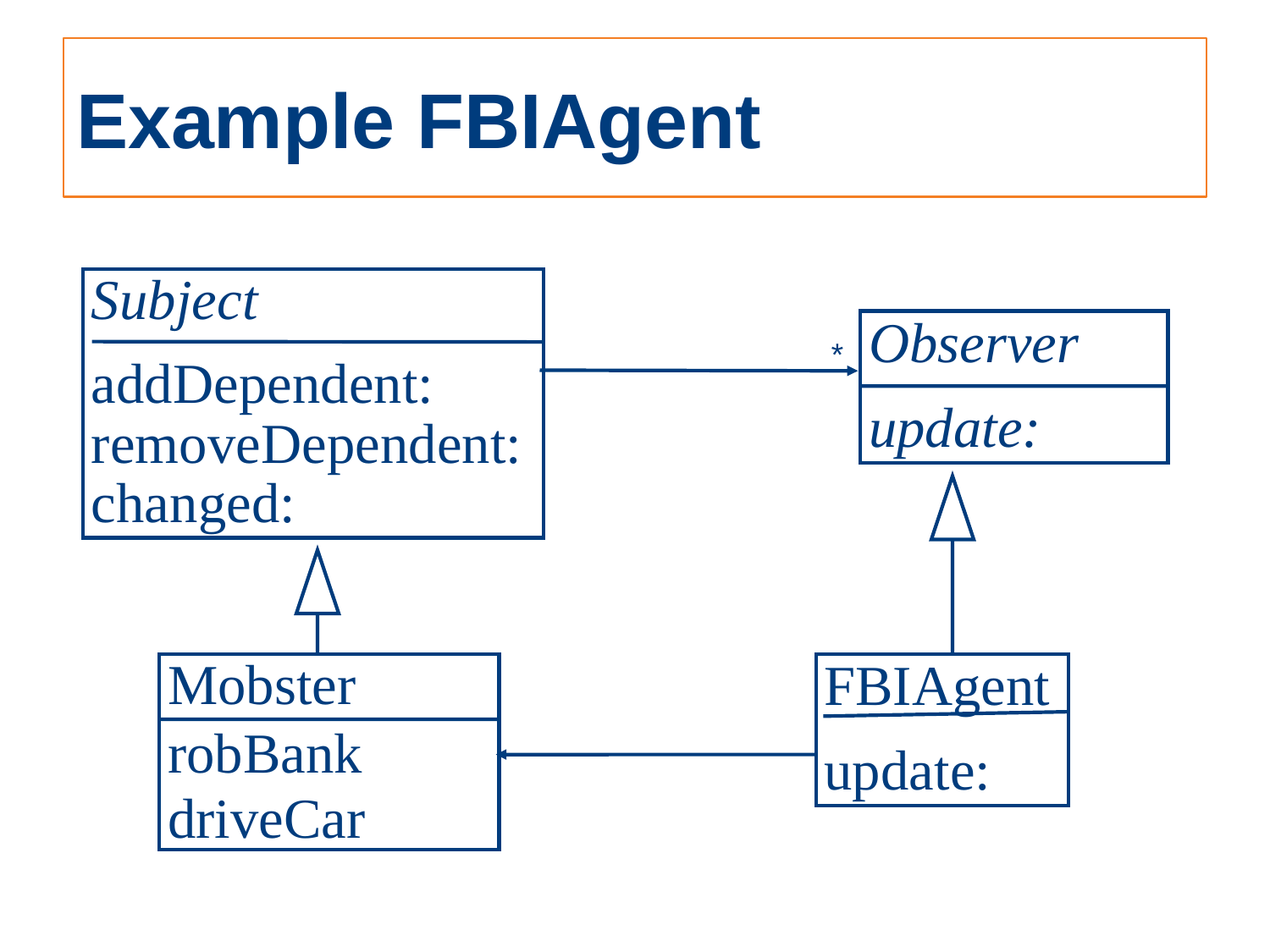

# Example FBIAgent
Subject
addDependent: removeDependent: changed:
Observer
update:
*

Mobster
robBank
driveCar
FBIAgent
update: